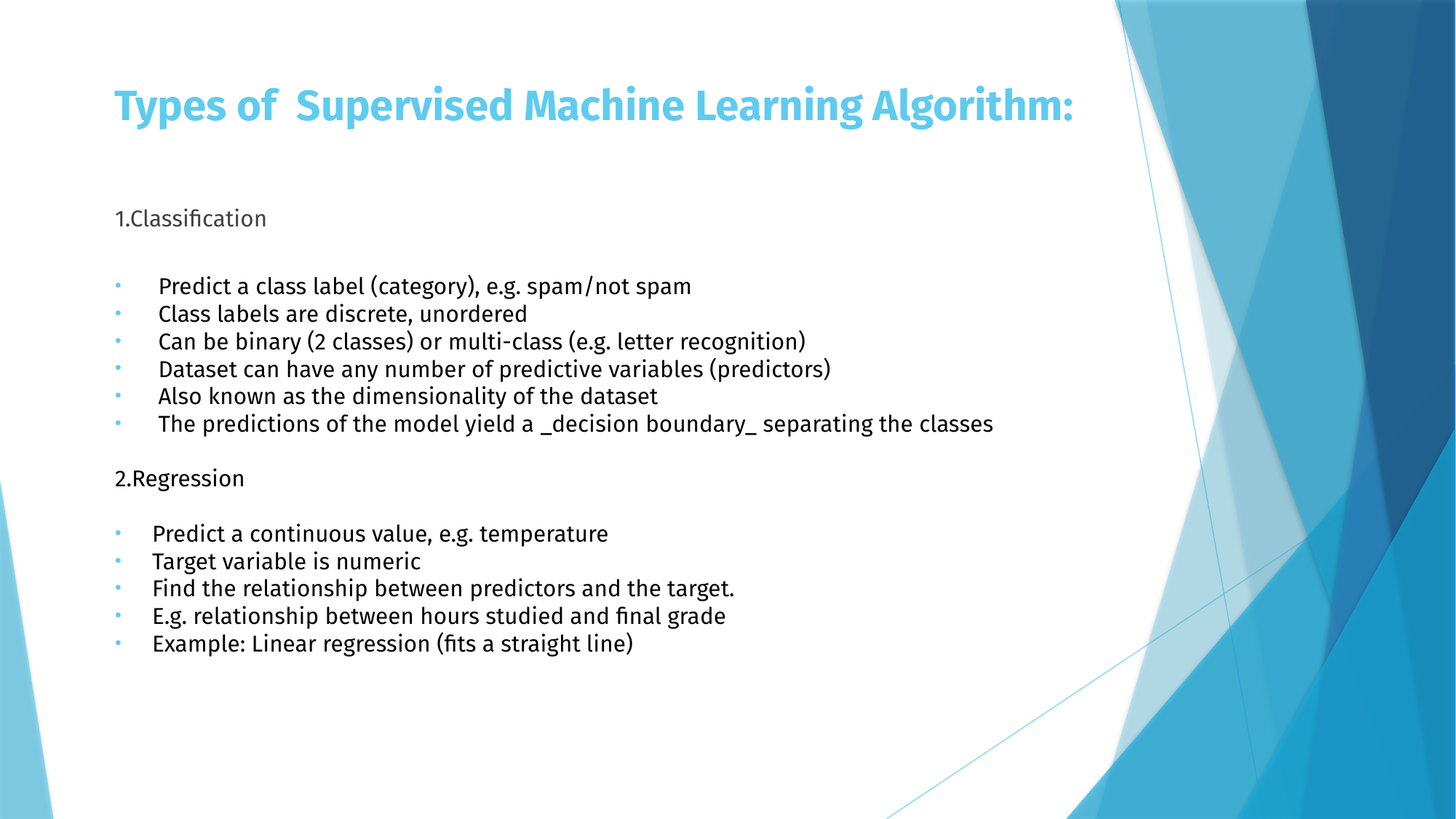

# Types of  Supervised Machine Learning Algorithm:
1.Classification

 Predict a class label (category), e.g. spam/not spam
 Class labels are discrete, unordered
 Can be binary (2 classes) or multi-class (e.g. letter recognition)
 Dataset can have any number of predictive variables (predictors)
 Also known as the dimensionality of the dataset
 The predictions of the model yield a _decision boundary_ separating the classes

2.Regression

Predict a continuous value, e.g. temperature
Target variable is numeric
Find the relationship between predictors and the target.
E.g. relationship between hours studied and final grade
Example: Linear regression (fits a straight line)